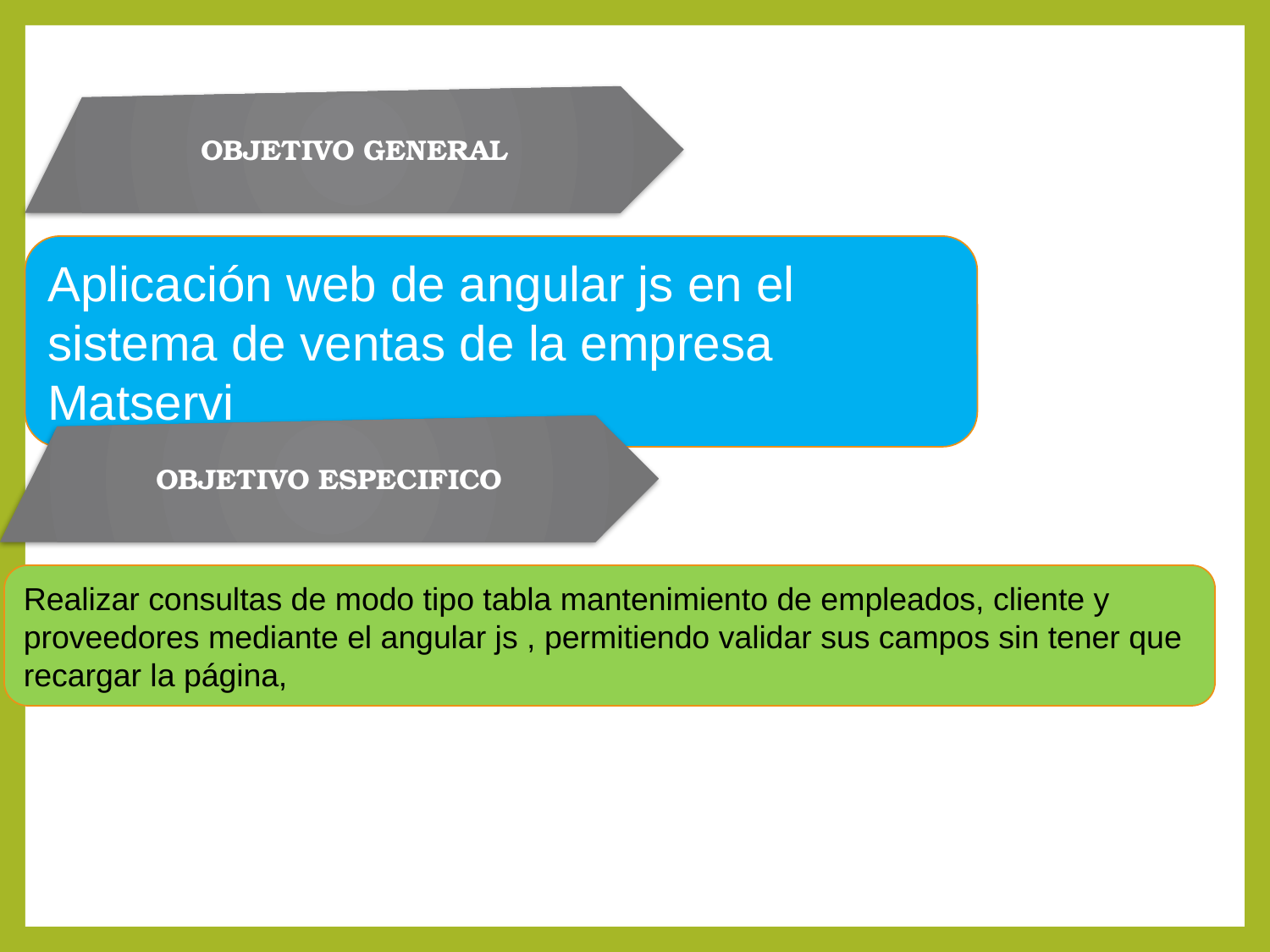

OBJETIVO GENERAL
Aplicación web de angular js en el sistema de ventas de la empresa Matservi
OBJETIVO ESPECIFICO
Realizar consultas de modo tipo tabla mantenimiento de empleados, cliente y proveedores mediante el angular js , permitiendo validar sus campos sin tener que recargar la página,